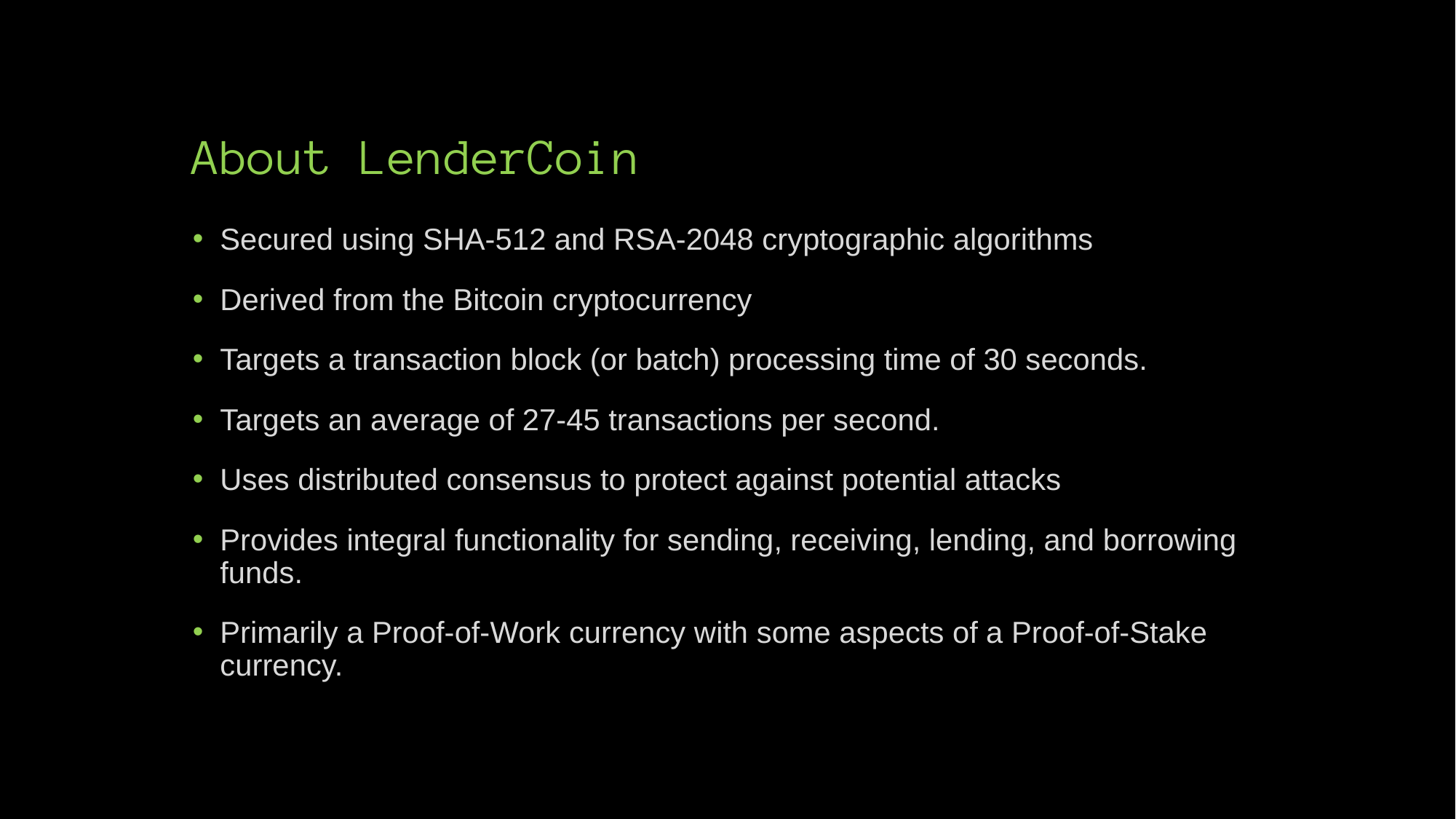

# About LenderCoin
Secured using SHA-512 and RSA-2048 cryptographic algorithms
Derived from the Bitcoin cryptocurrency
Targets a transaction block (or batch) processing time of 30 seconds.
Targets an average of 27-45 transactions per second.
Uses distributed consensus to protect against potential attacks
Provides integral functionality for sending, receiving, lending, and borrowing funds.
Primarily a Proof-of-Work currency with some aspects of a Proof-of-Stake currency.